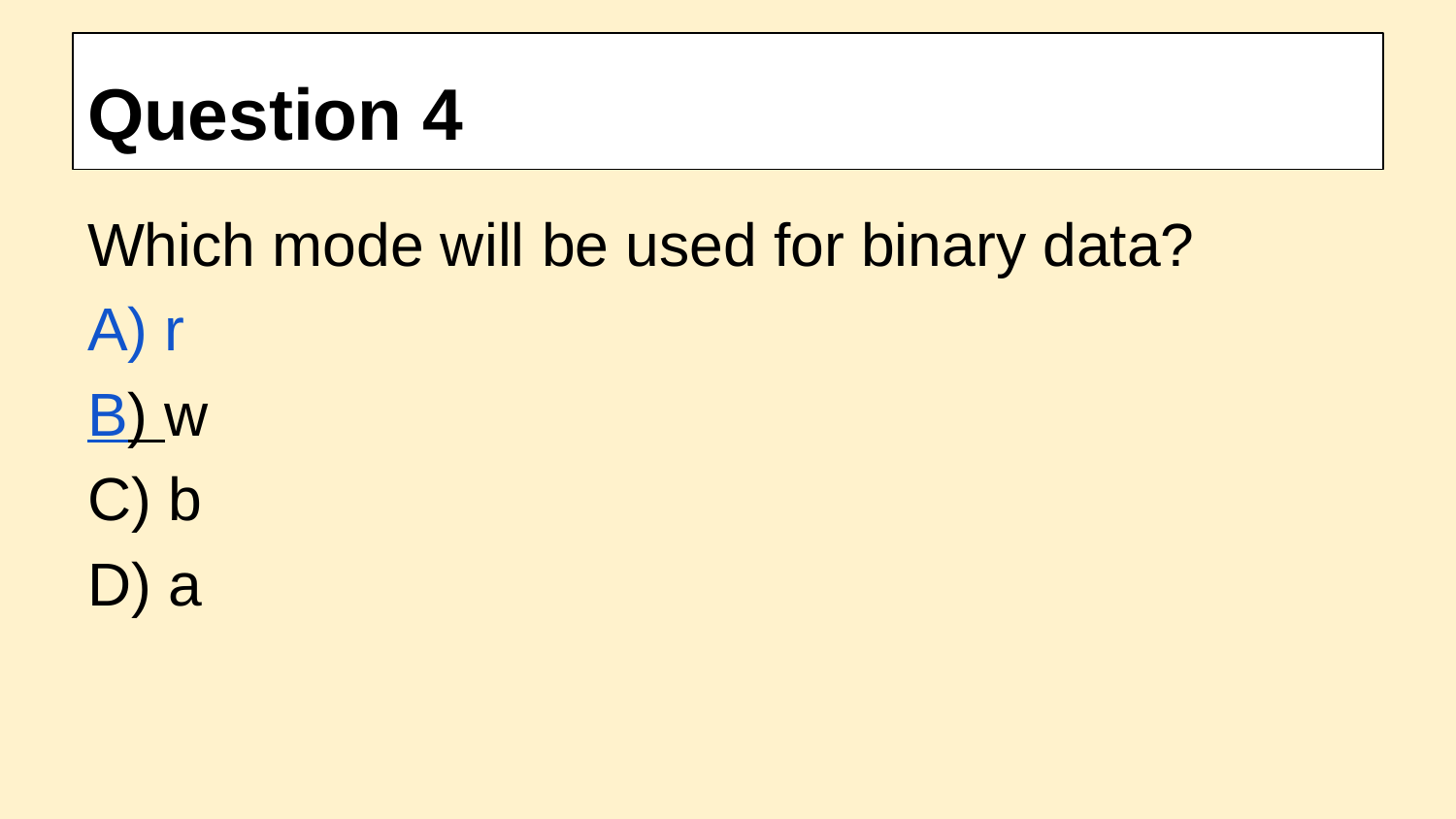

# Question 4
Which mode will be used for binary data?
A) r
B) w
C) b
D) a